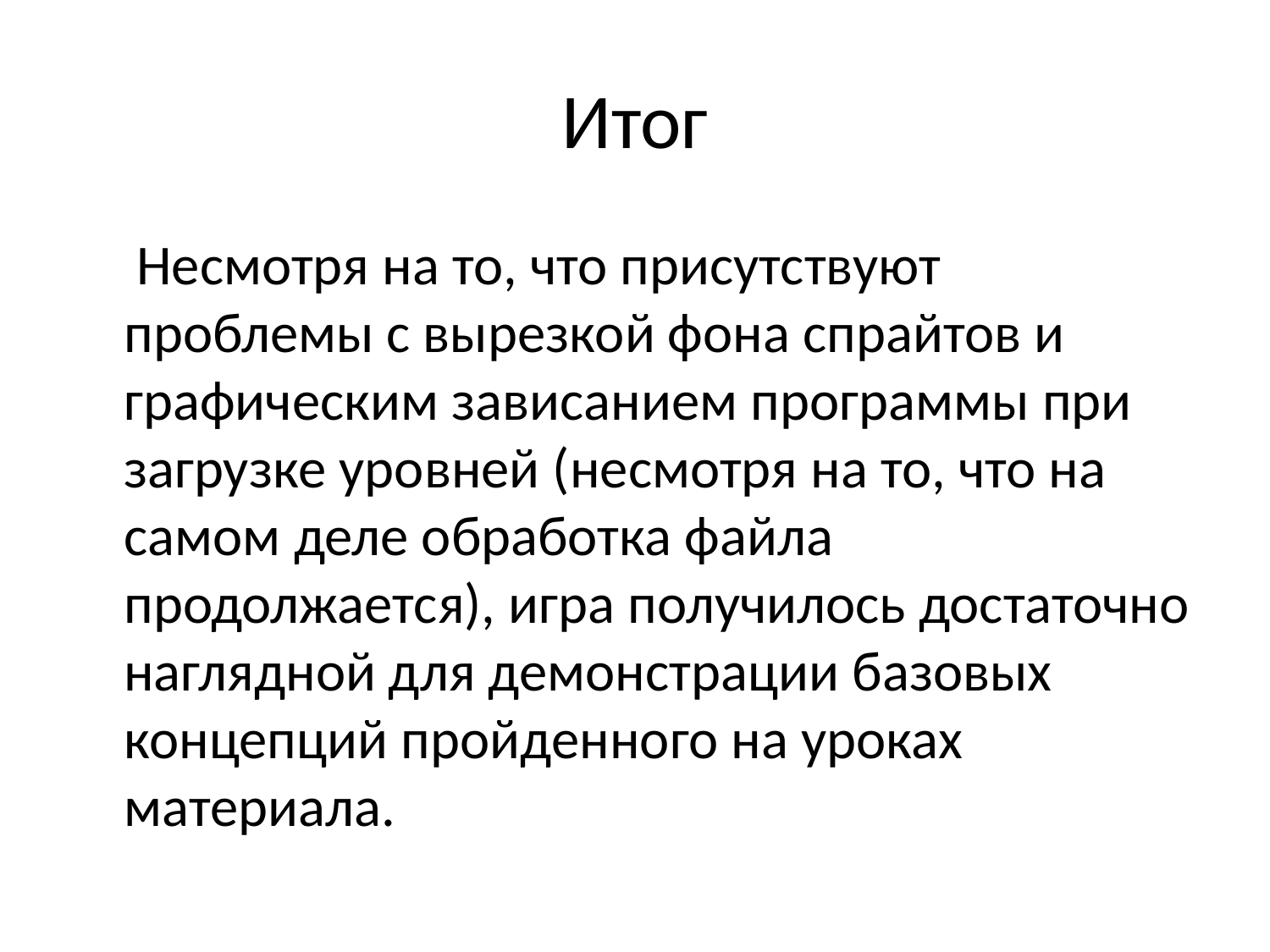

# Итог
	 Несмотря на то, что присутствуют проблемы с вырезкой фона спрайтов и графическим зависанием программы при загрузке уровней (несмотря на то, что на самом деле обработка файла продолжается), игра получилось достаточно наглядной для демонстрации базовых концепций пройденного на уроках материала.